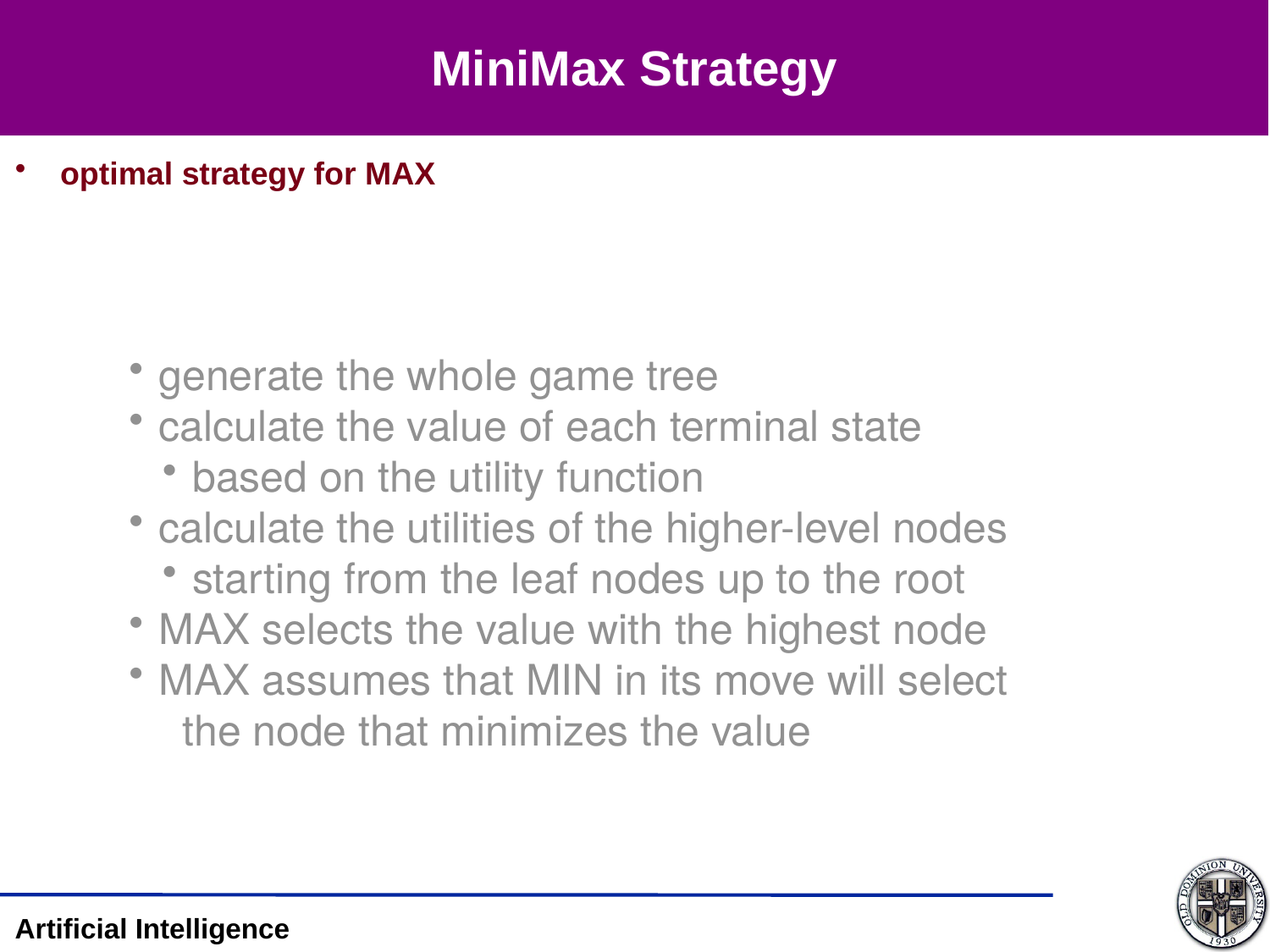

# MiniMax Strategy
optimal strategy for MAX

generate the whole game tree
calculate the value of each terminal state
based on the utility function
calculate the utilities of the higher-level nodes
starting from the leaf nodes up to the root
MAX selects the value with the highest node
MAX assumes that MIN in its move will select
  the node that minimizes the value